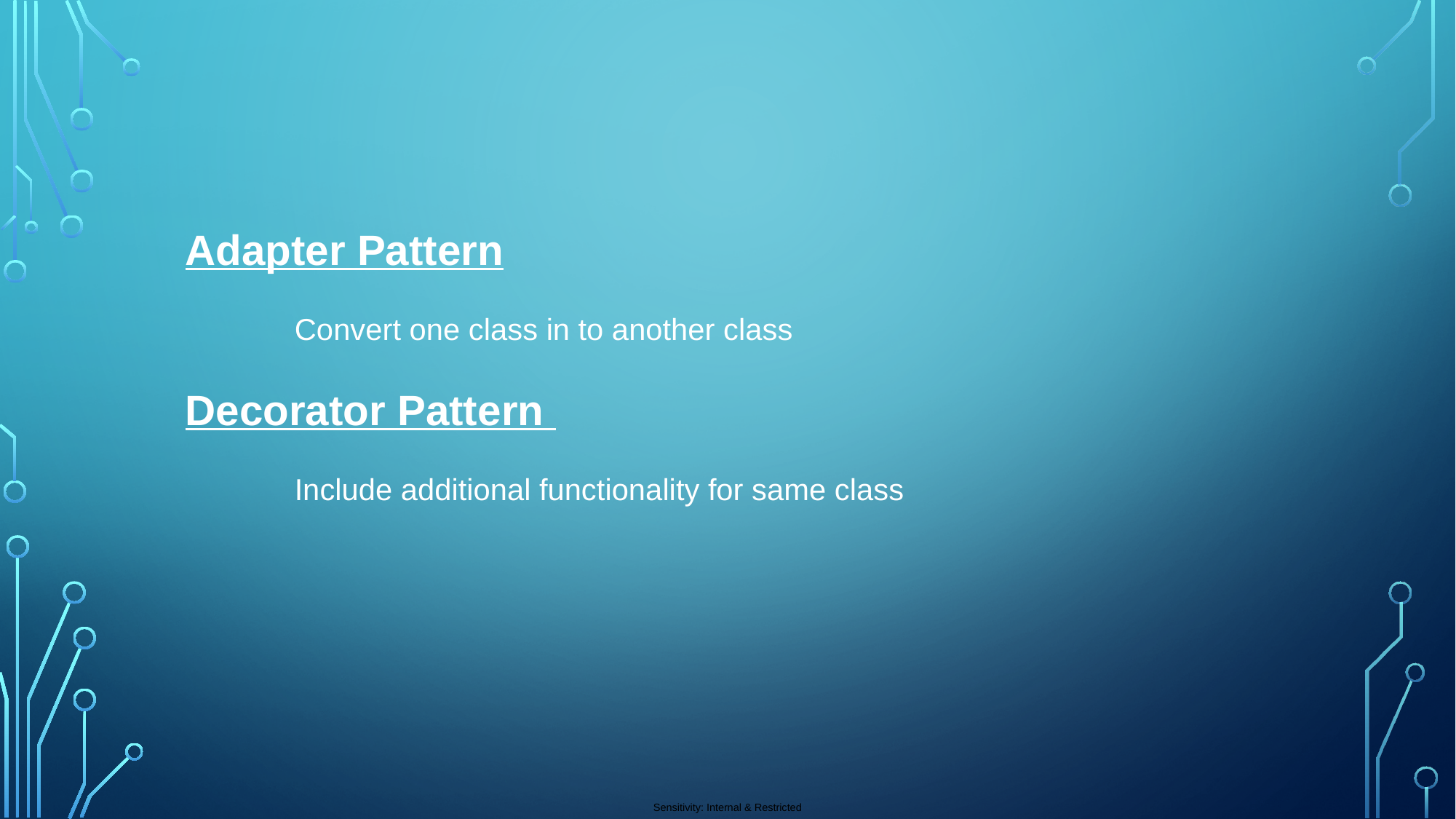

Adapter Pattern

	Convert one class in to another class

Decorator Pattern

	Include additional functionality for same class